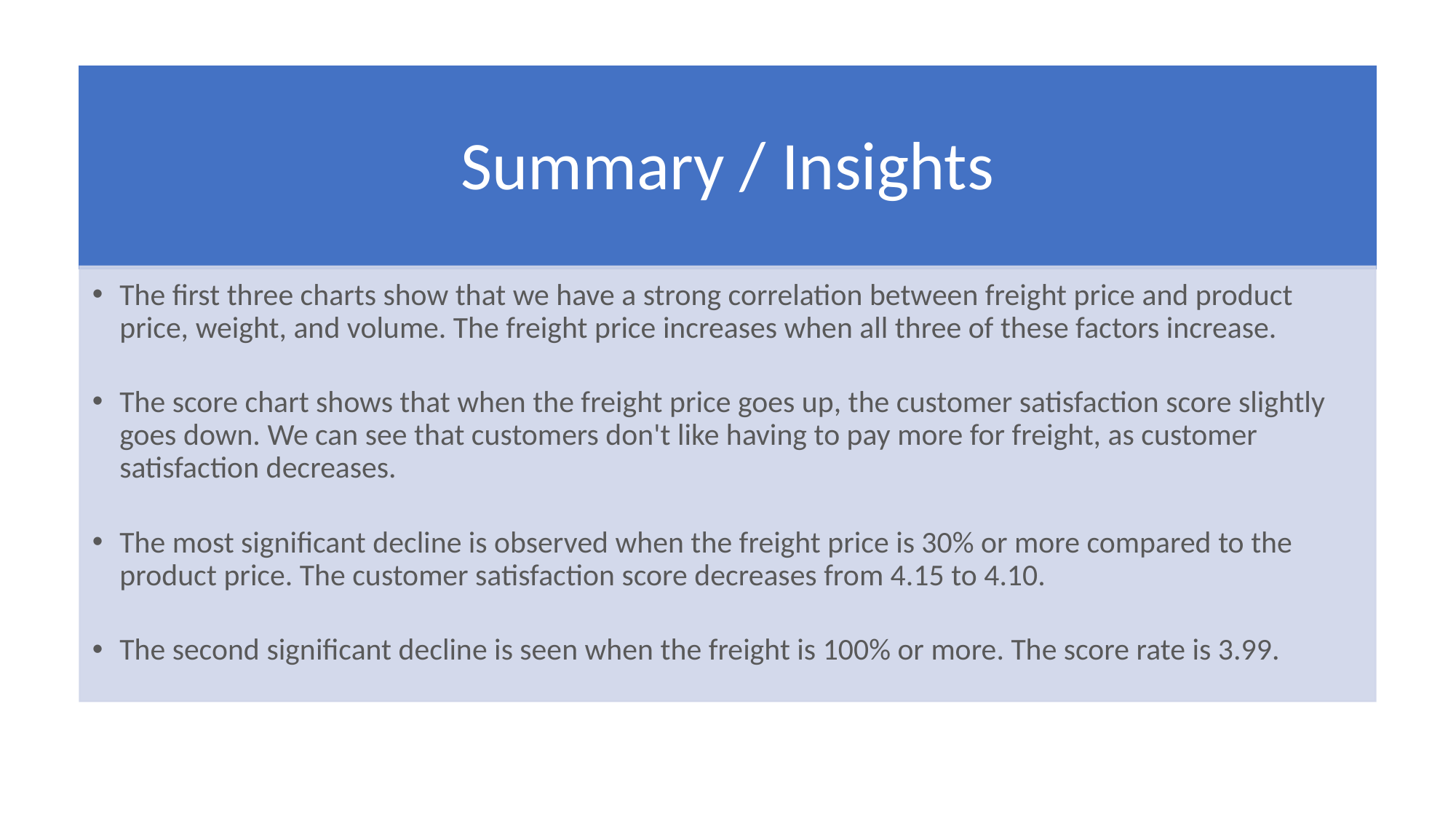

Summary / Insights
The first three charts show that we have a strong correlation between freight price and product price, weight, and volume. The freight price increases when all three of these factors increase.

The score chart shows that when the freight price goes up, the customer satisfaction score slightly goes down. We can see that customers don't like having to pay more for freight, as customer satisfaction decreases.

The most significant decline is observed when the freight price is 30% or more compared to the product price. The customer satisfaction score decreases from 4.15 to 4.10.

The second significant decline is seen when the freight is 100% or more. The score rate is 3.99.